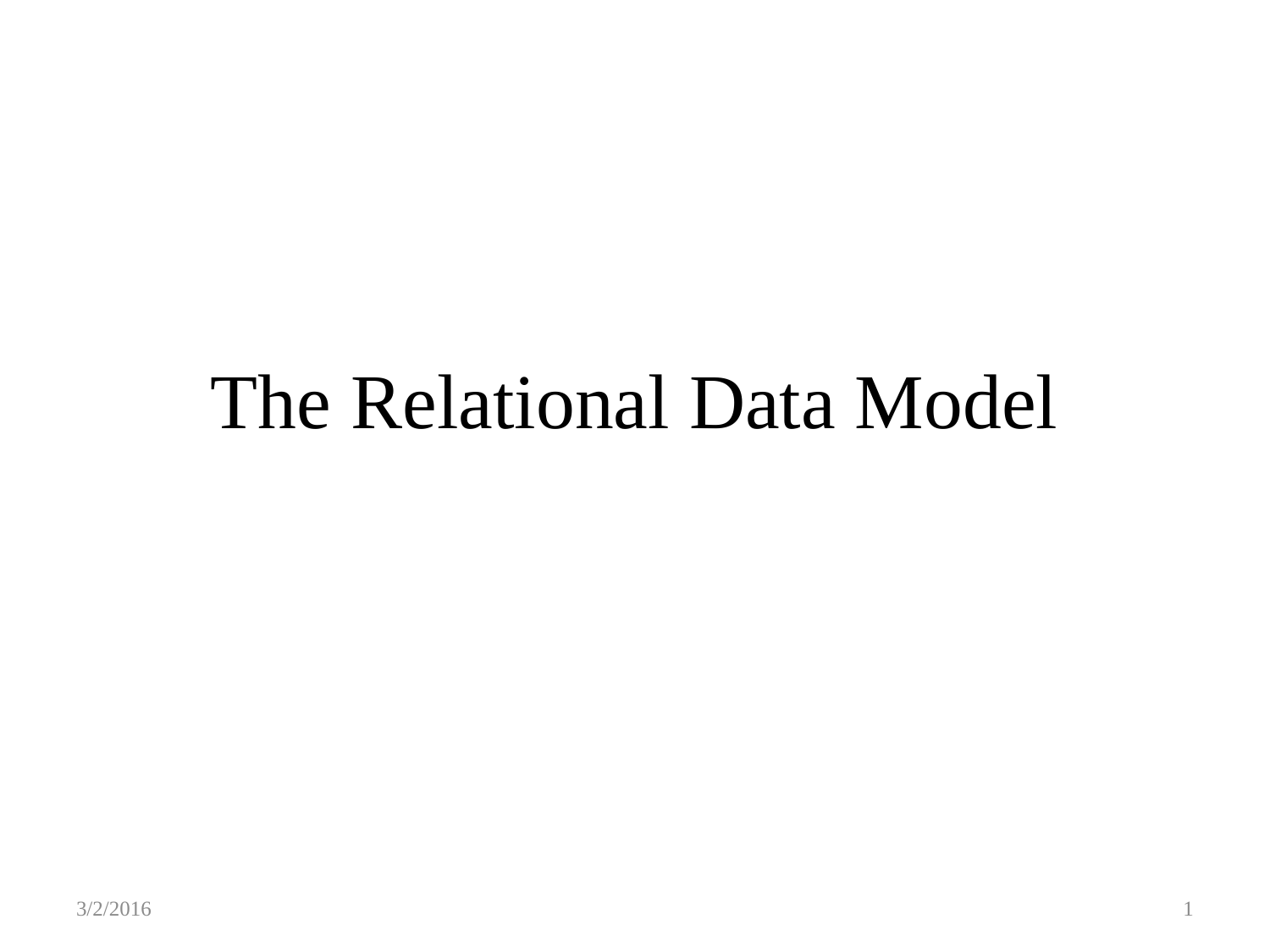

# The Relational Data Model

3/2/2016
1